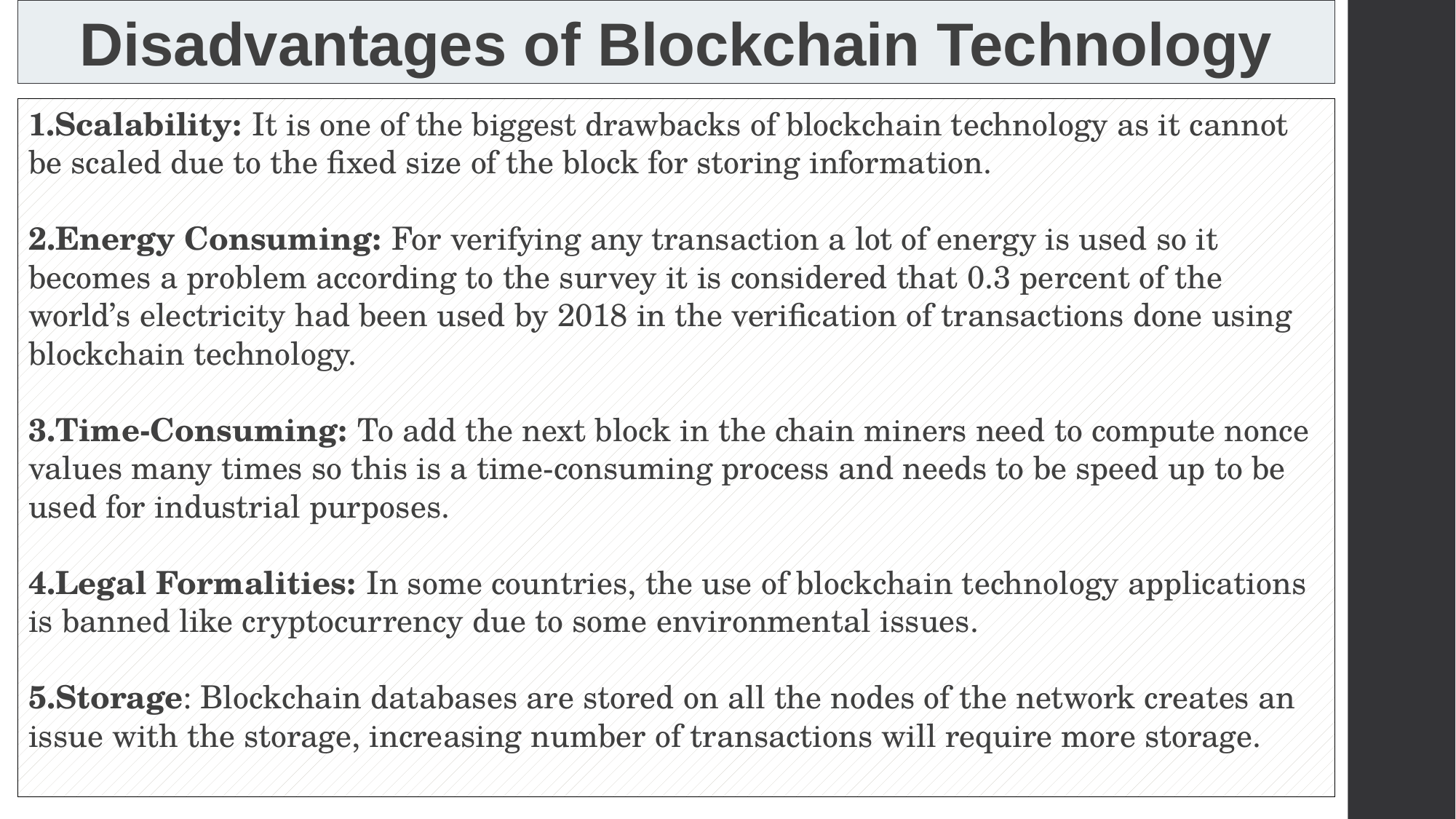

Disadvantages of Blockchain Technology
Scalability: It is one of the biggest drawbacks of blockchain technology as it cannot be scaled due to the fixed size of the block for storing information.

Energy Consuming: For verifying any transaction a lot of energy is used so it becomes a problem according to the survey it is considered that 0.3 percent of the world’s electricity had been used by 2018 in the verification of transactions done using blockchain technology.

Time-Consuming: To add the next block in the chain miners need to compute nonce values many times so this is a time-consuming process and needs to be speed up to be used for industrial purposes.

Legal Formalities: In some countries, the use of blockchain technology applications is banned like cryptocurrency due to some environmental issues.

Storage: Blockchain databases are stored on all the nodes of the network creates an issue with the storage, increasing number of transactions will require more storage.